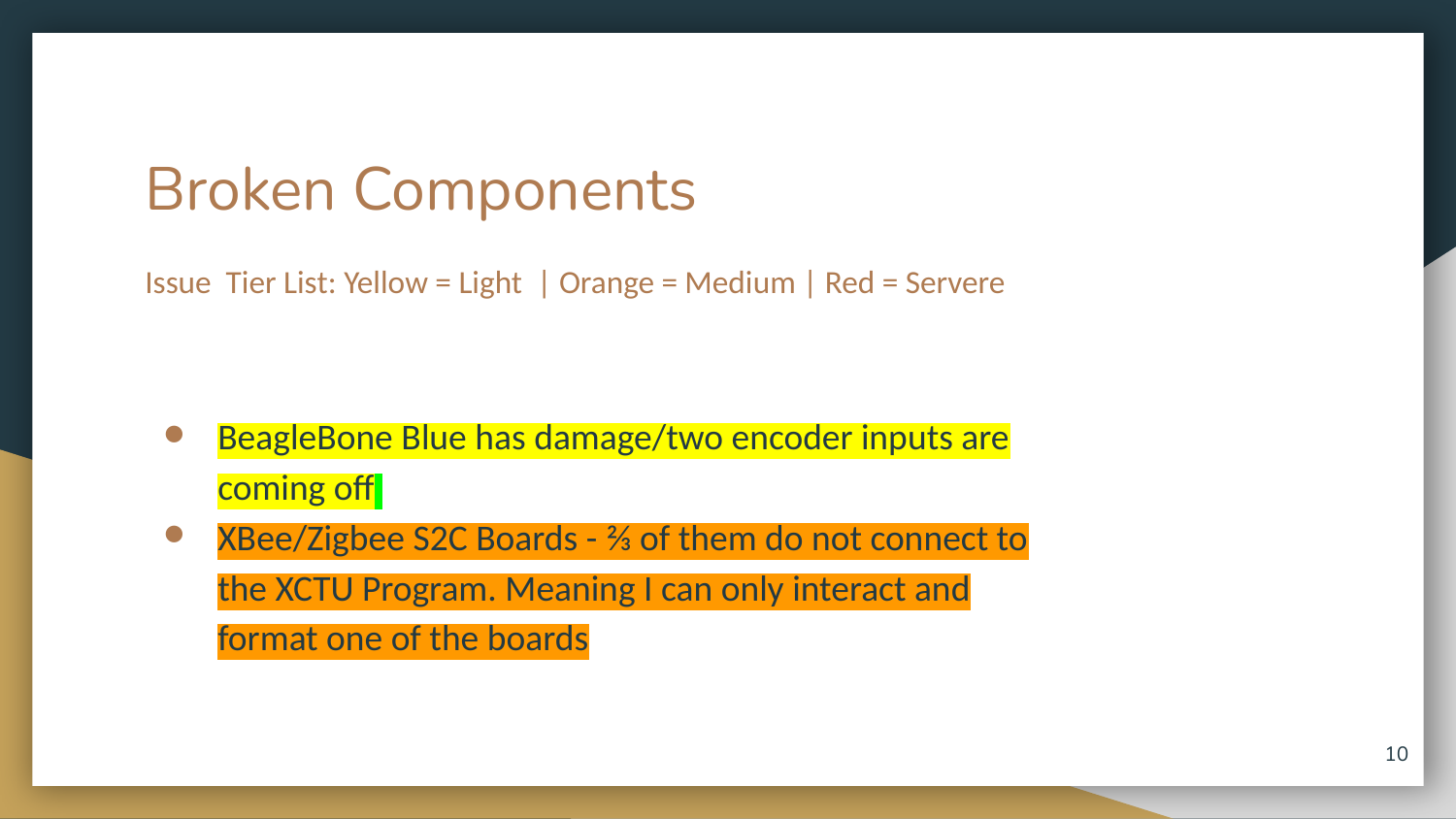

# Broken Components
Issue  Tier List: Yellow = Light  | Orange = Medium | Red = Servere
BeagleBone Blue has damage/two encoder inputs are coming off
XBee/Zigbee S2C Boards - ⅔ of them do not connect to the XCTU Program. Meaning I can only interact and format one of the boards

10